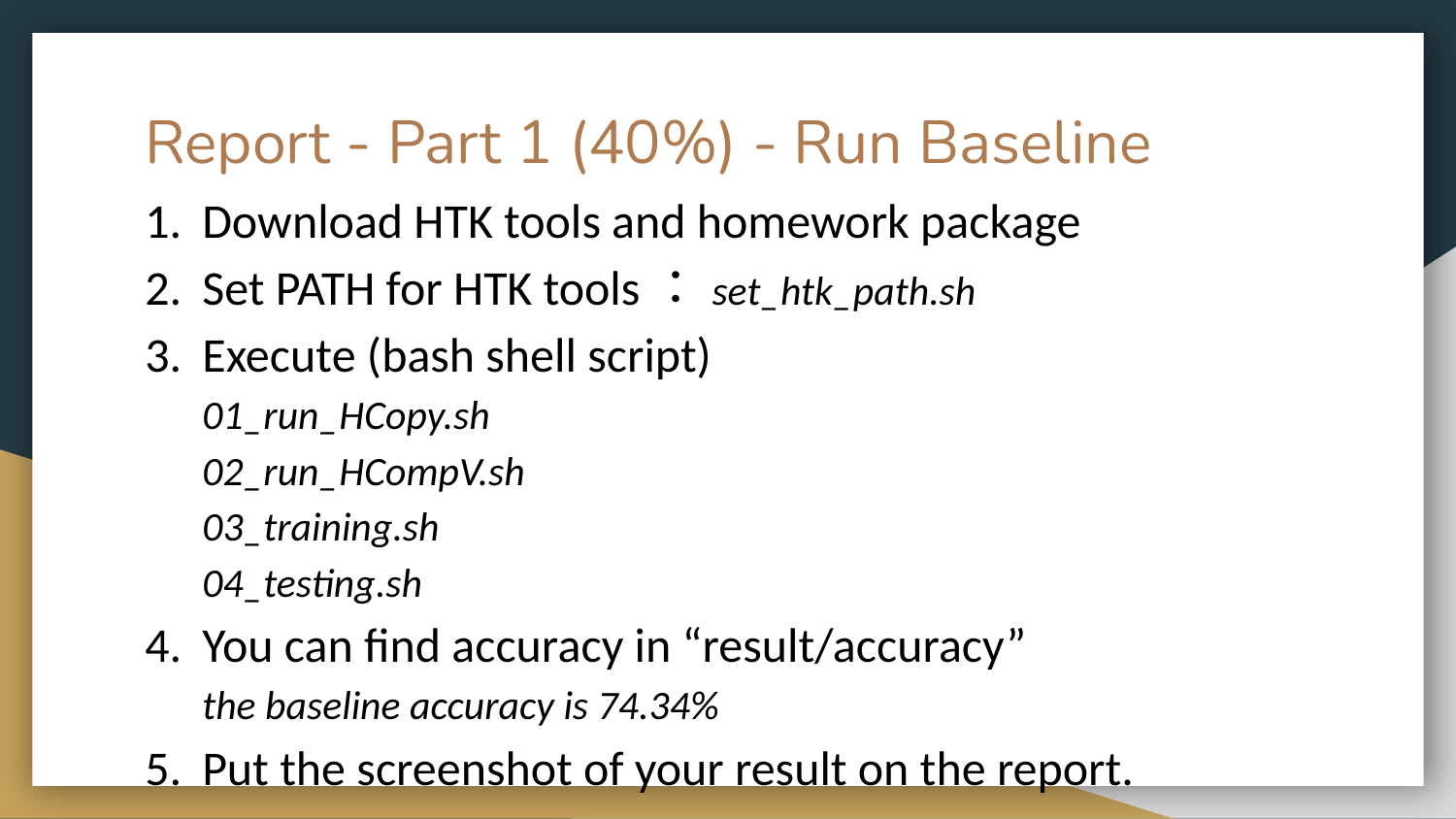

# Report - Part 1 (40%) - Run Baseline
Download HTK tools and homework package
Set PATH for HTK tools：set_htk_path.sh
Execute (bash shell script)
01_run_HCopy.sh
02_run_HCompV.sh
03_training.sh
04_testing.sh
You can find accuracy in “result/accuracy”
the baseline accuracy is 74.34%
Put the screenshot of your result on the report.